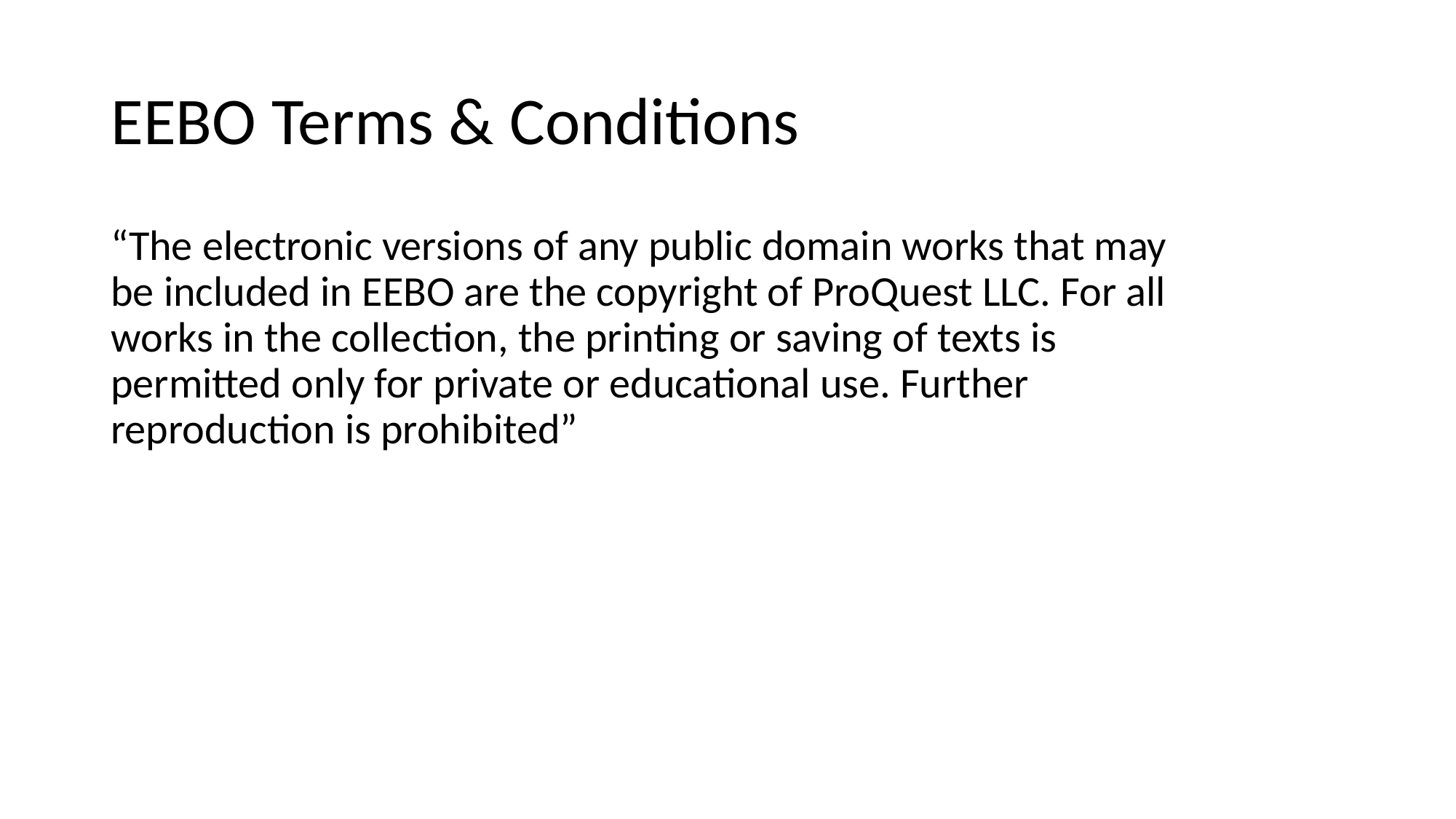

# EEBO Terms & Conditions
“The electronic versions of any public domain works that may be included in EEBO are the copyright of ProQuest LLC. For all works in the collection, the printing or saving of texts is permitted only for private or educational use. Further reproduction is prohibited”